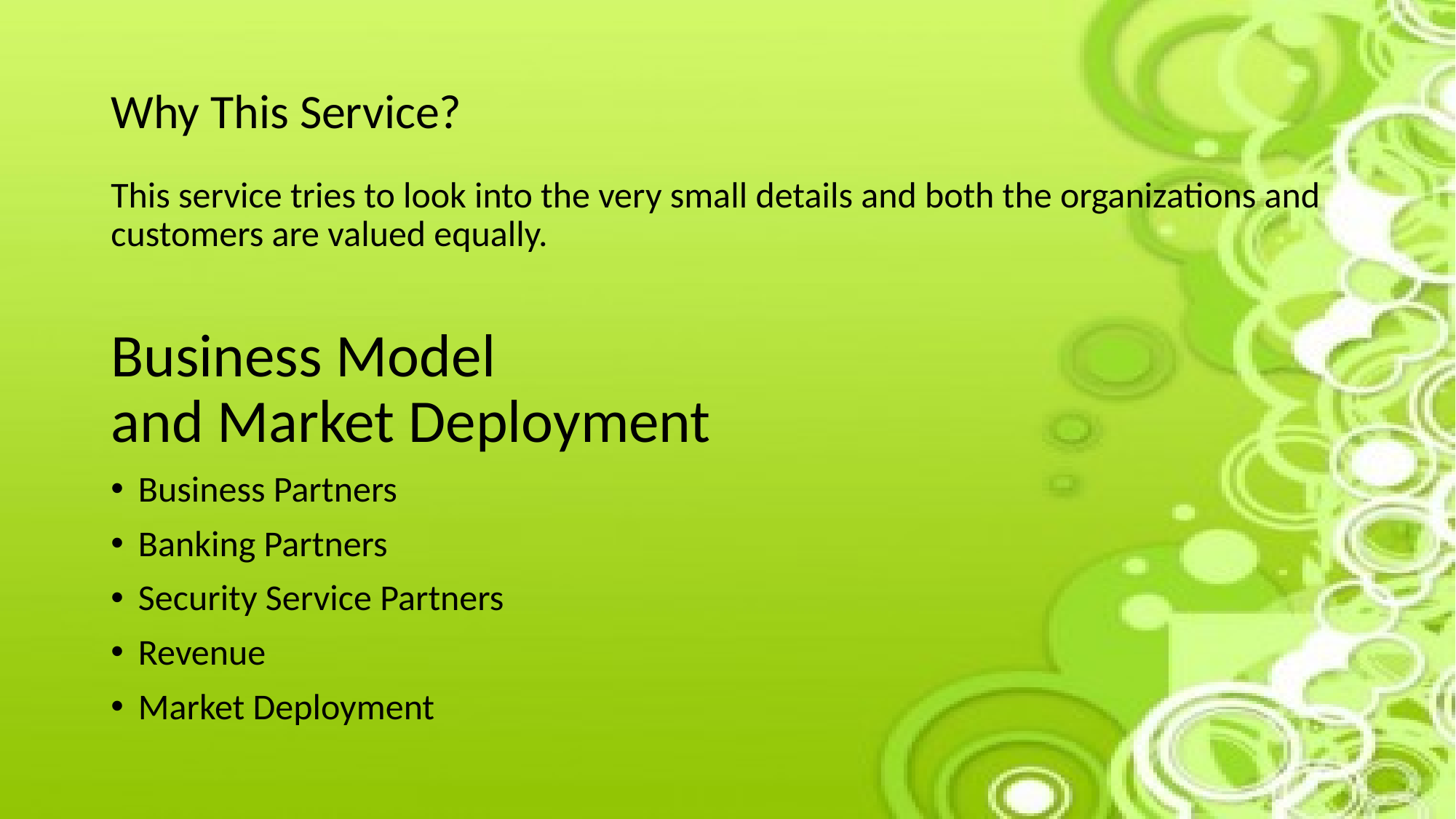

# Why This Service?
This service tries to look into the very small details and both the organizations and customers are valued equally.

Business Model
and Market Deployment
Business Partners
Banking Partners
Security Service Partners
Revenue
Market Deployment